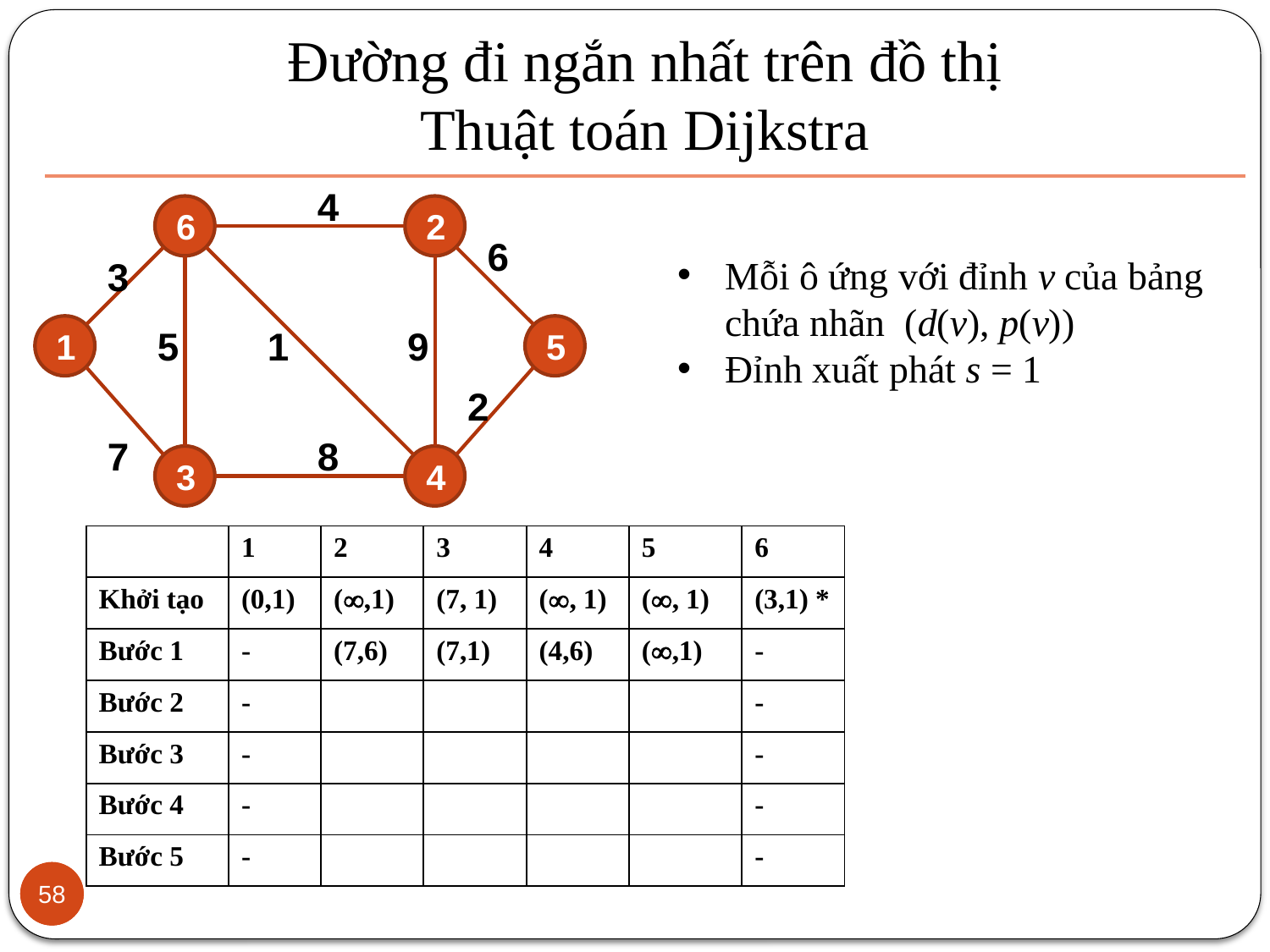

# Đường đi ngắn nhất trên đồ thị Thuật toán Dijkstra
4
6
2
6
Mỗi ô ứng với đỉnh v của bảng chứa nhãn  (d(v), p(v))
Đỉnh xuất phát s = 1

3
1
5
5
1
9
2
8
7
3
4
|  | 1 | 2 | 3 | 4 | 5 | 6 |
| --- | --- | --- | --- | --- | --- | --- |
| Khởi tạo | (0,1) | (∞,1) | (7, 1) | (∞, 1) | (∞, 1) | (3,1) \* |
| Bước 1 | - | (7,6) | (7,1) | (4,6) | (∞,1) | - |
| Bước 2 | - |  |  |  |  | - |
| Bước 3 | - |  |  |  |  | - |
| Bước 4 | - |  |  |  |  | - |
| Bước 5 | - |  |  |  |  | - |
58
58